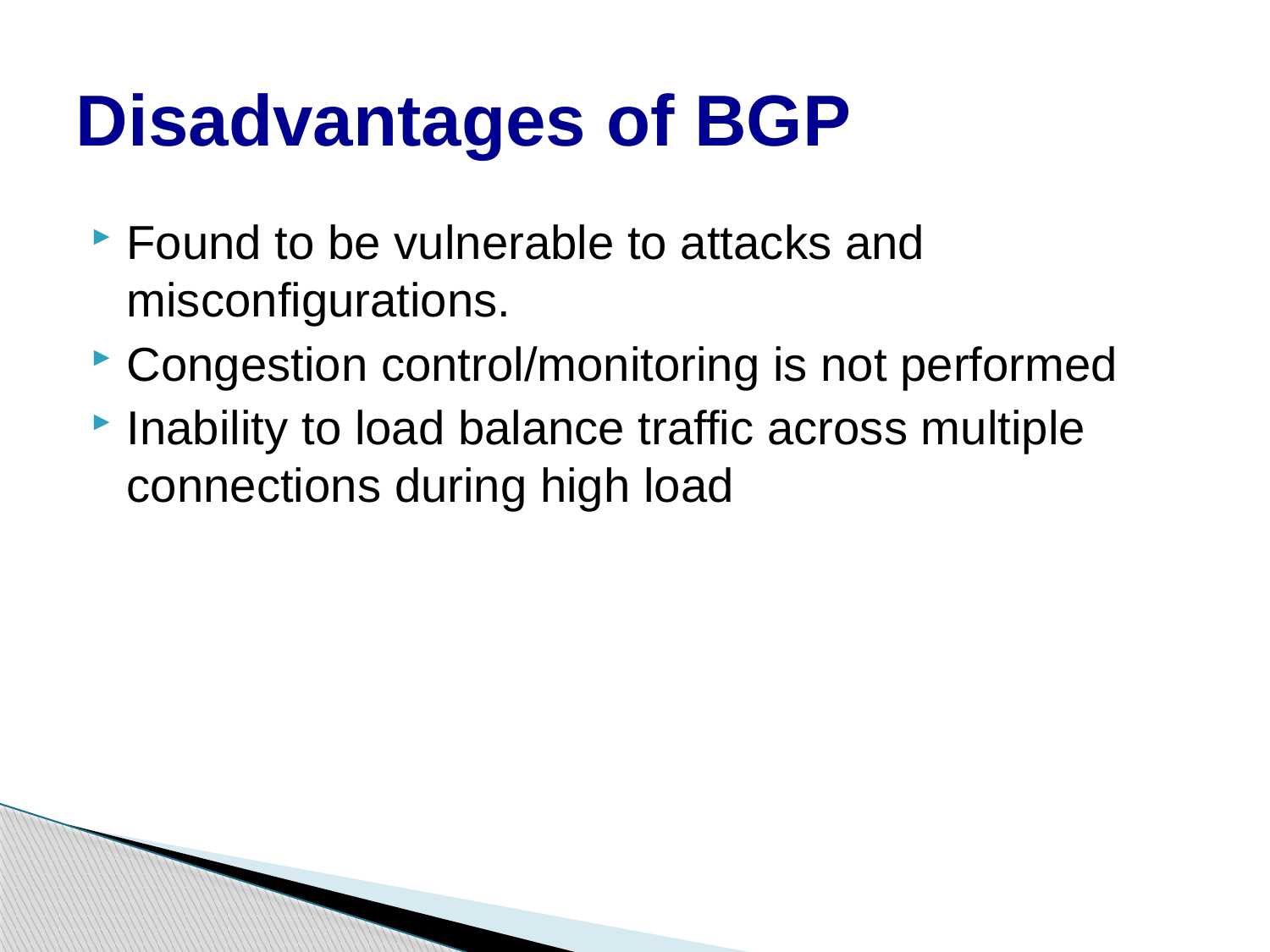

# Disadvantages of BGP
Found to be vulnerable to attacks and misconfigurations.
Congestion control/monitoring is not performed
Inability to load balance traffic across multiple connections during high load